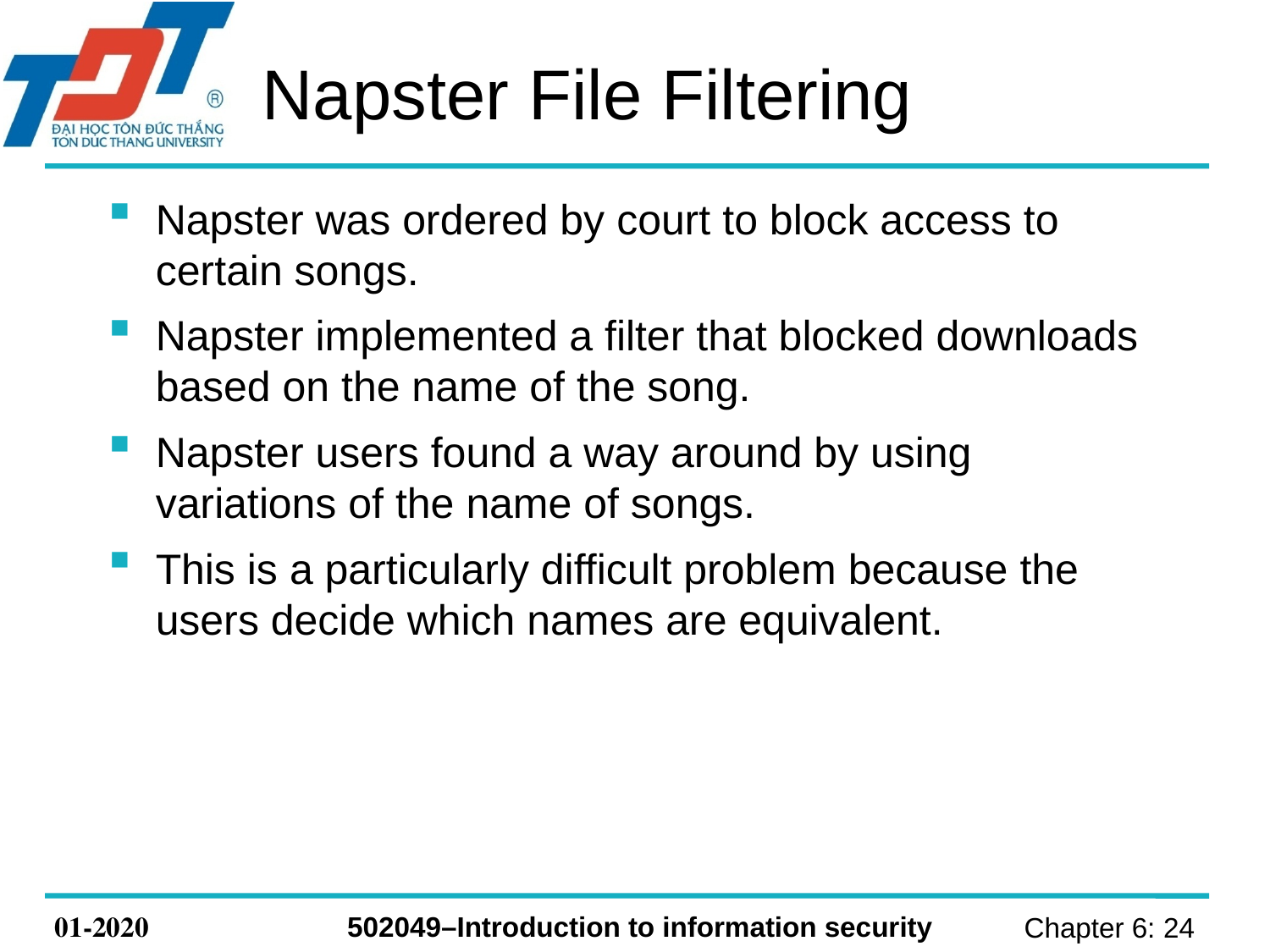

# Napster File Filtering
Napster was ordered by court to block access to certain songs.
Napster implemented a filter that blocked downloads based on the name of the song.
Napster users found a way around by using variations of the name of songs.
This is a particularly difficult problem because the users decide which names are equivalent.